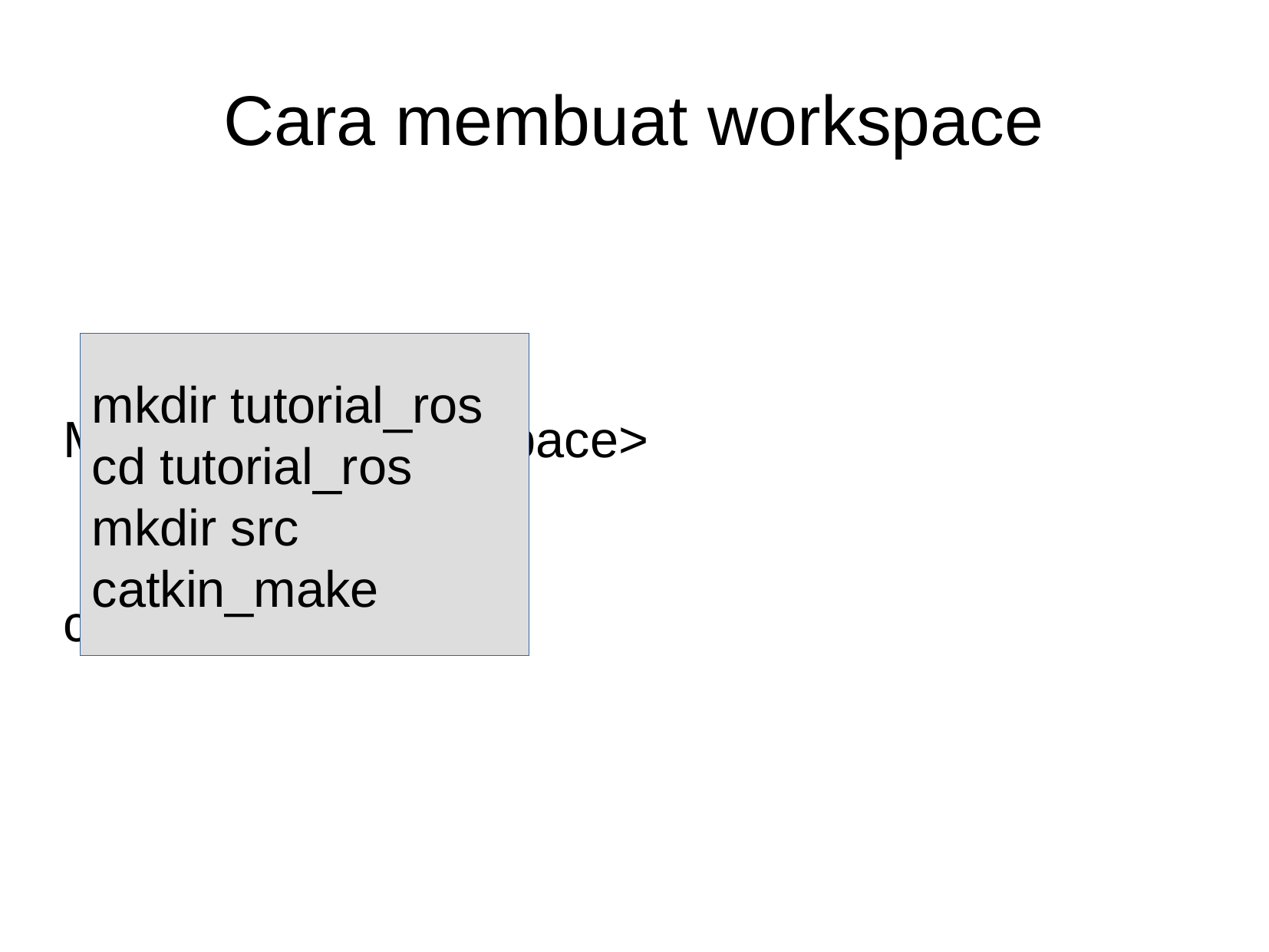

Cara membuat workspace

   									Mkdir <nama workspace>

 									compile

mkdir tutorial_ros
cd tutorial_ros
mkdir src
catkin_make